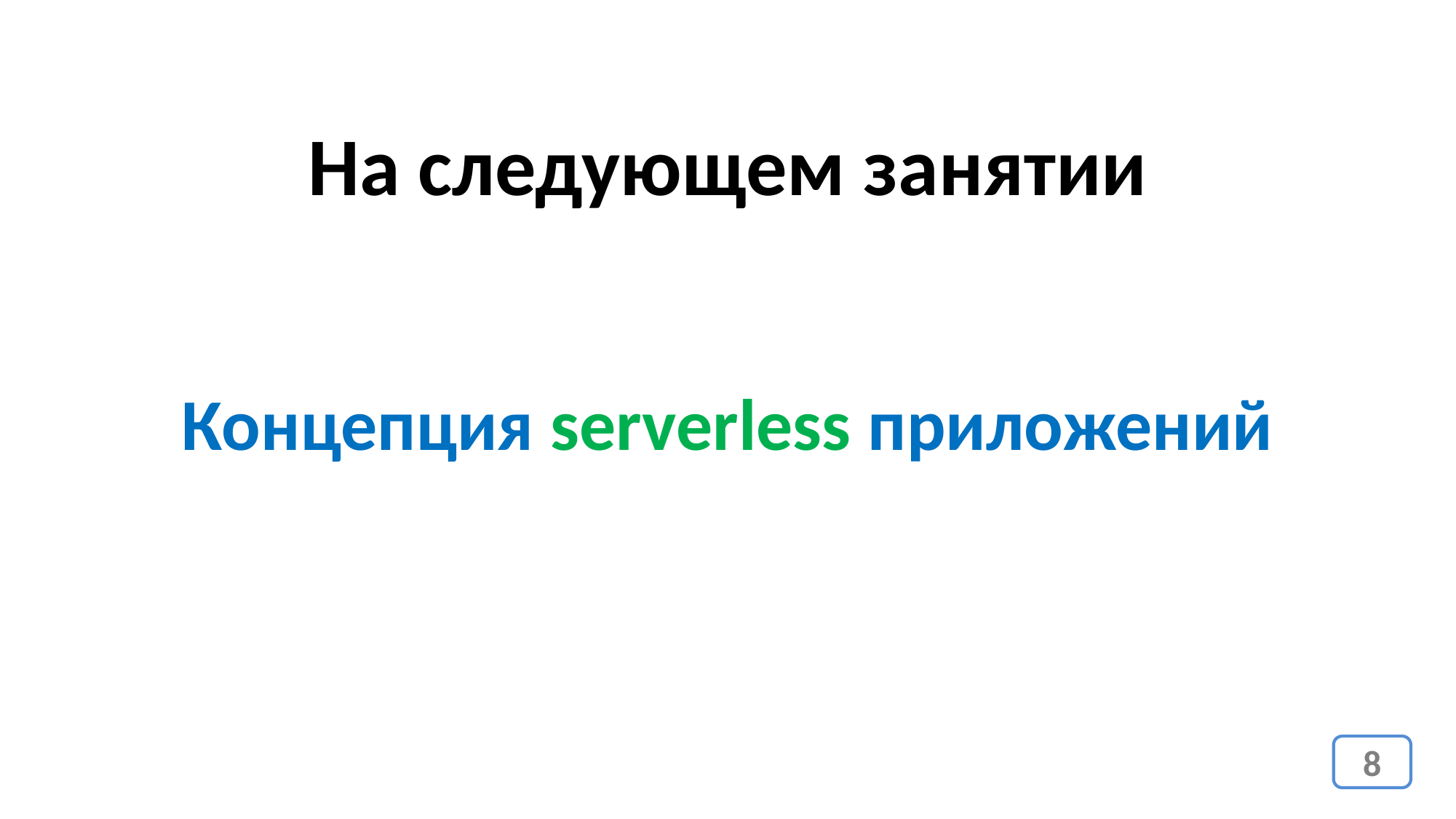

На следующем занятии
Концепция serverless приложений
8